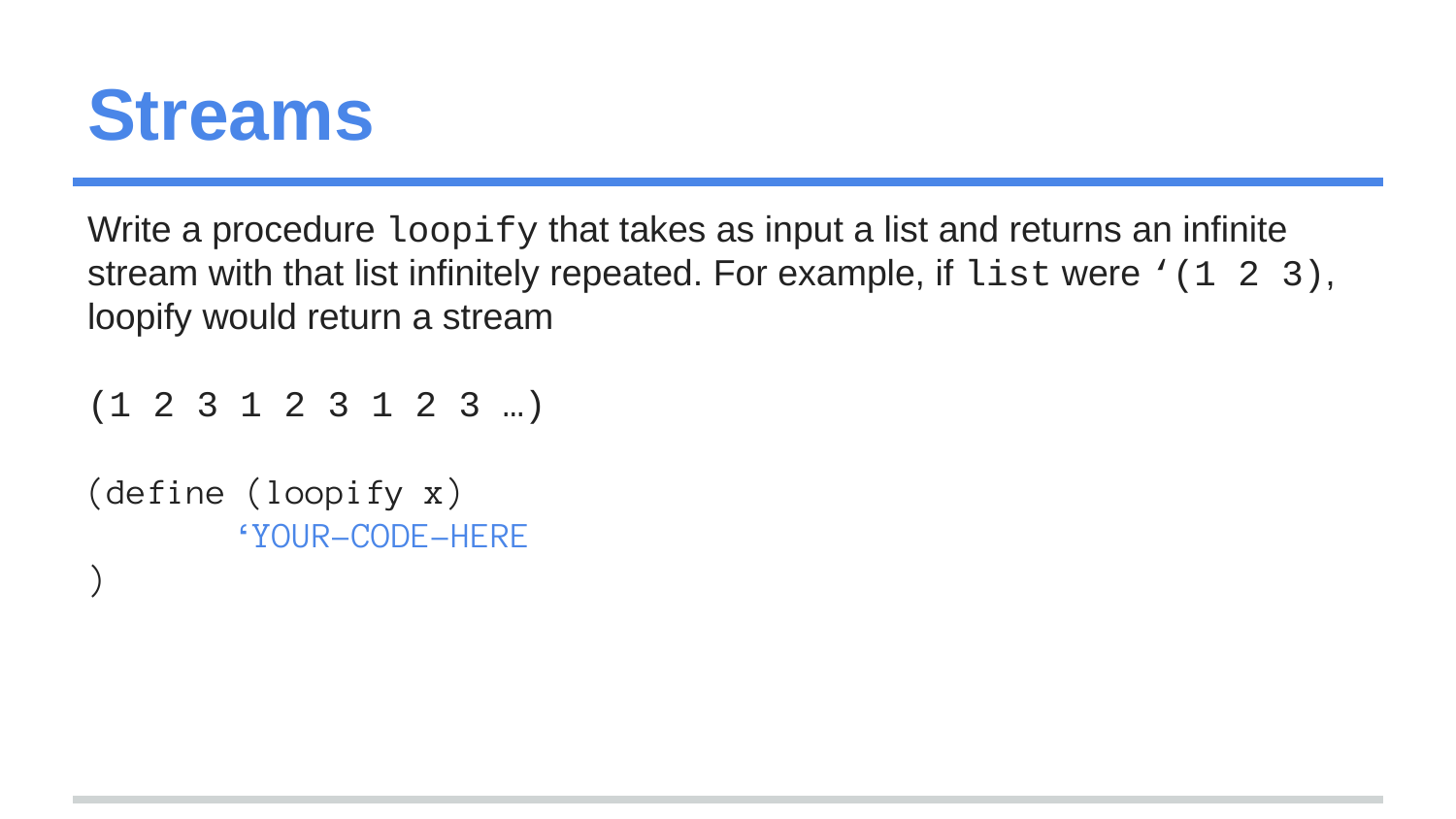

# Streams
Write a procedure loopify that takes as input a list and returns an infinite stream with that list infinitely repeated. For example, if list were ‘(1 2 3), loopify would return a stream

(1 2 3 1 2 3 1 2 3 …)

(define (loopify x)
	‘YOUR-CODE-HERE
)